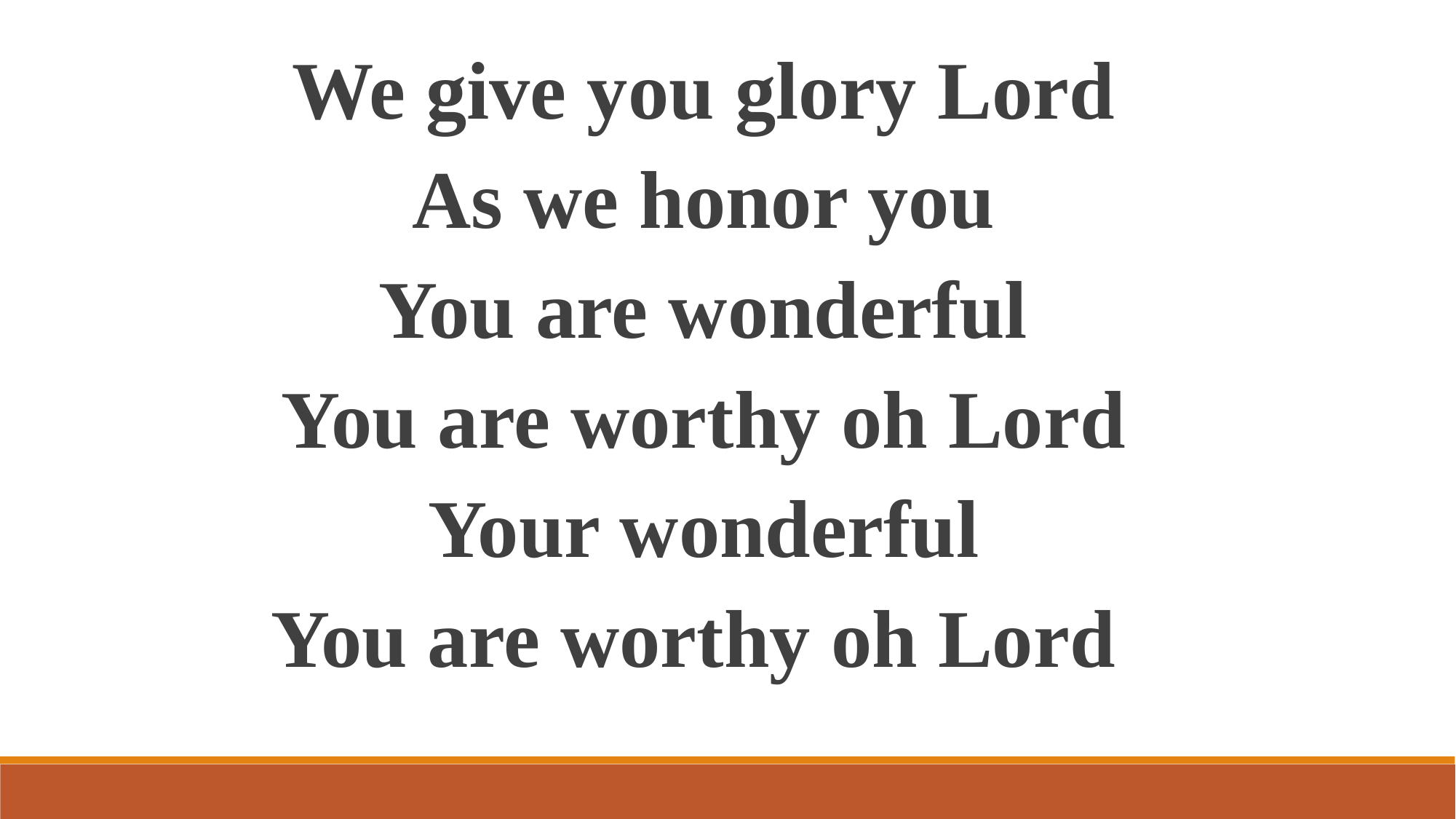

We give you glory Lord
As we honor you
You are wonderful
You are worthy oh Lord
Your wonderful
You are worthy oh Lord